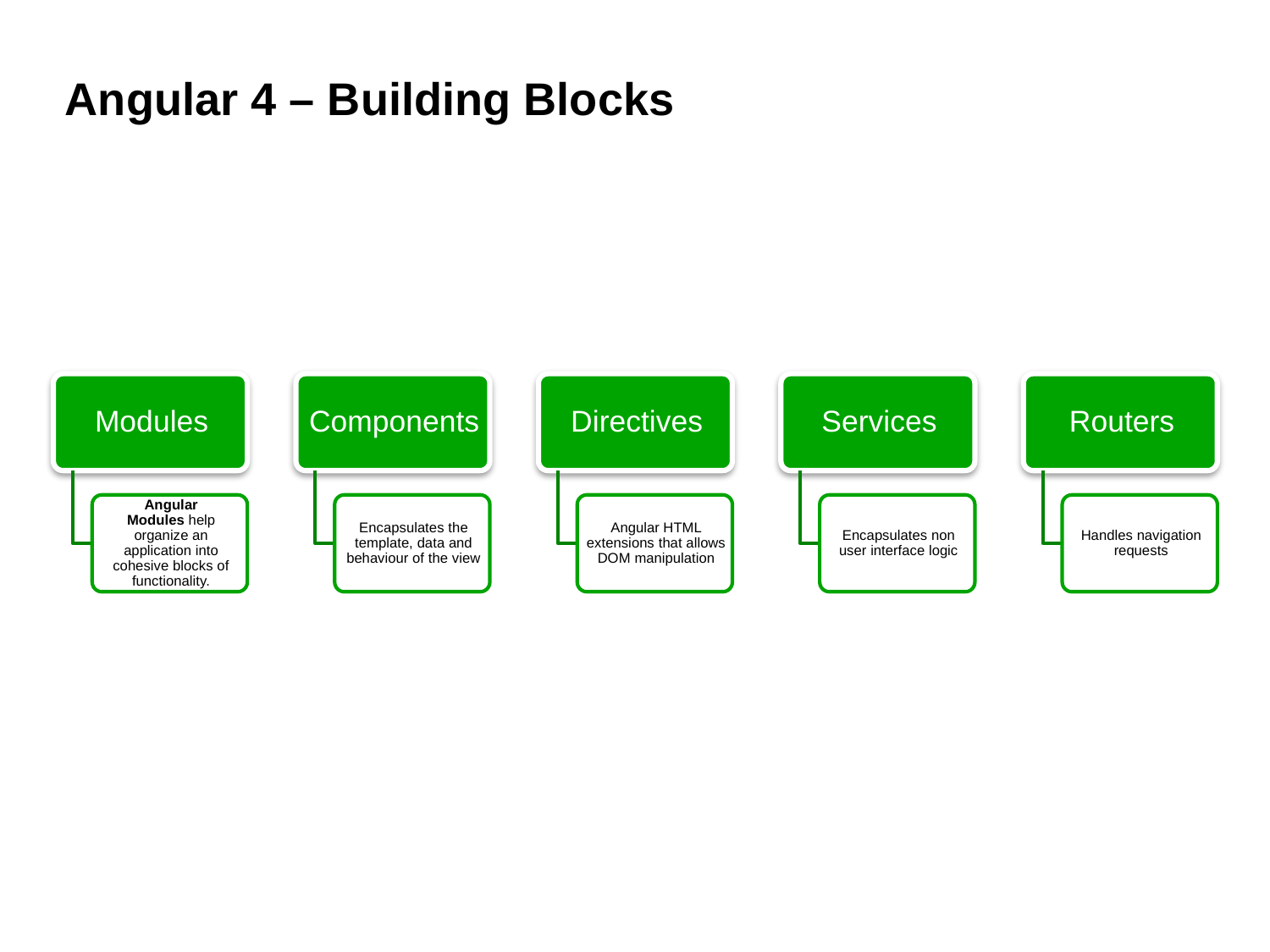

# Angular 4 – Building Blocks
Modules
Angular Modules help organize an application into cohesive blocks of functionality.
Components
Encapsulates the template, data and behaviour of the view
Directives
Angular HTML extensions that allows DOM manipulation
Services
Encapsulates non user interface logic
Routers
Handles navigation requests